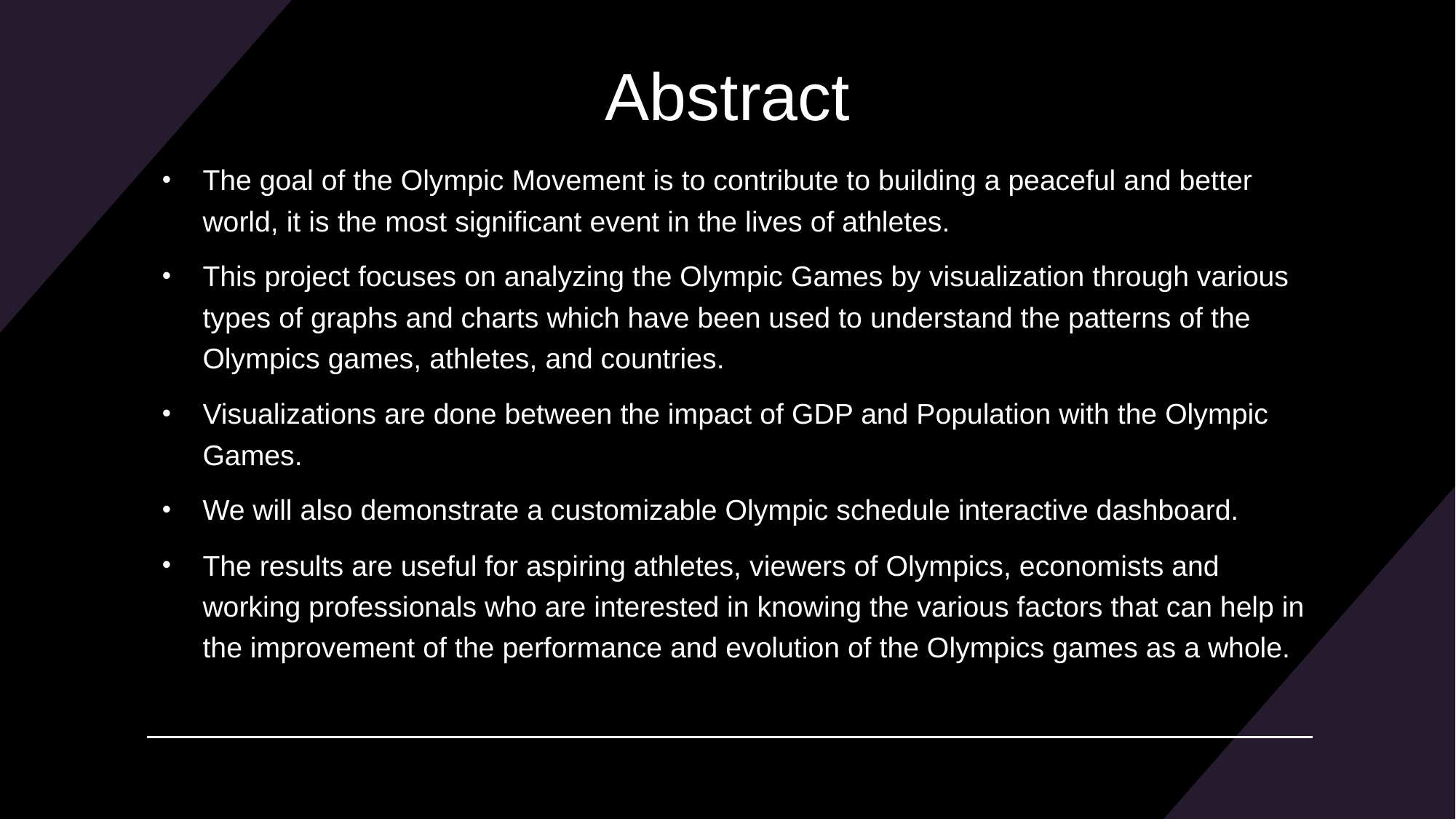

# Abstract
The goal of the Olympic Movement is to contribute to building a peaceful and better world, it is the most significant event in the lives of athletes.
This project focuses on analyzing the Olympic Games by visualization through various types of graphs and charts which have been used to understand the patterns of the Olympics games, athletes, and countries.
Visualizations are done between the impact of GDP and Population with the Olympic Games.
We will also demonstrate a customizable Olympic schedule interactive dashboard.
The results are useful for aspiring athletes, viewers of Olympics, economists and working professionals who are interested in knowing the various factors that can help in the improvement of the performance and evolution of the Olympics games as a whole.